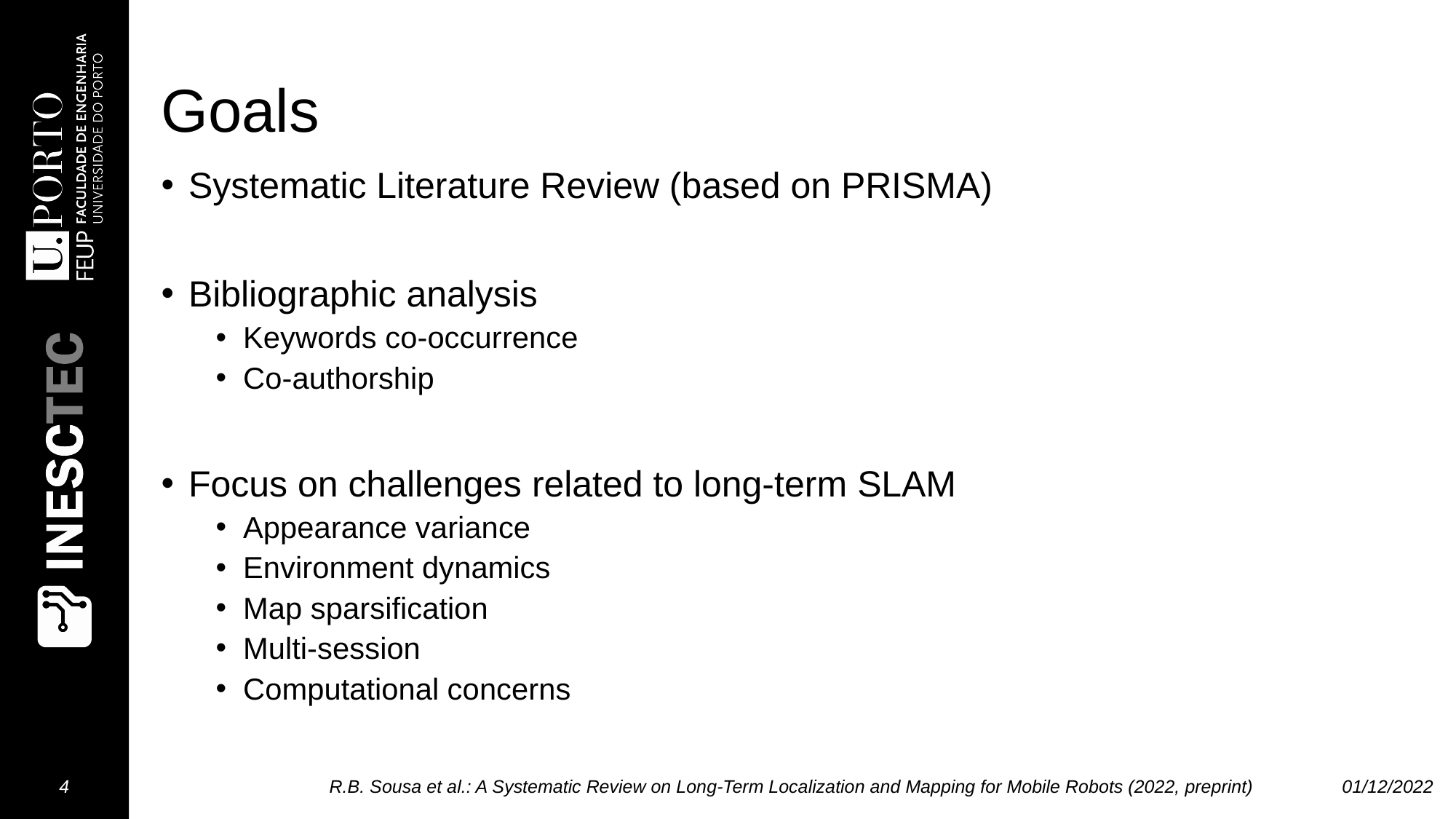

# Goals
Systematic Literature Review (based on PRISMA)

Bibliographic analysis
Keywords co-occurrence
Co-authorship

Focus on challenges related to long-term SLAM
Appearance variance
Environment dynamics
Map sparsification
Multi-session
Computational concerns
4
R.B. Sousa et al.: A Systematic Review on Long-Term Localization and Mapping for Mobile Robots (2022, preprint)
01/12/2022